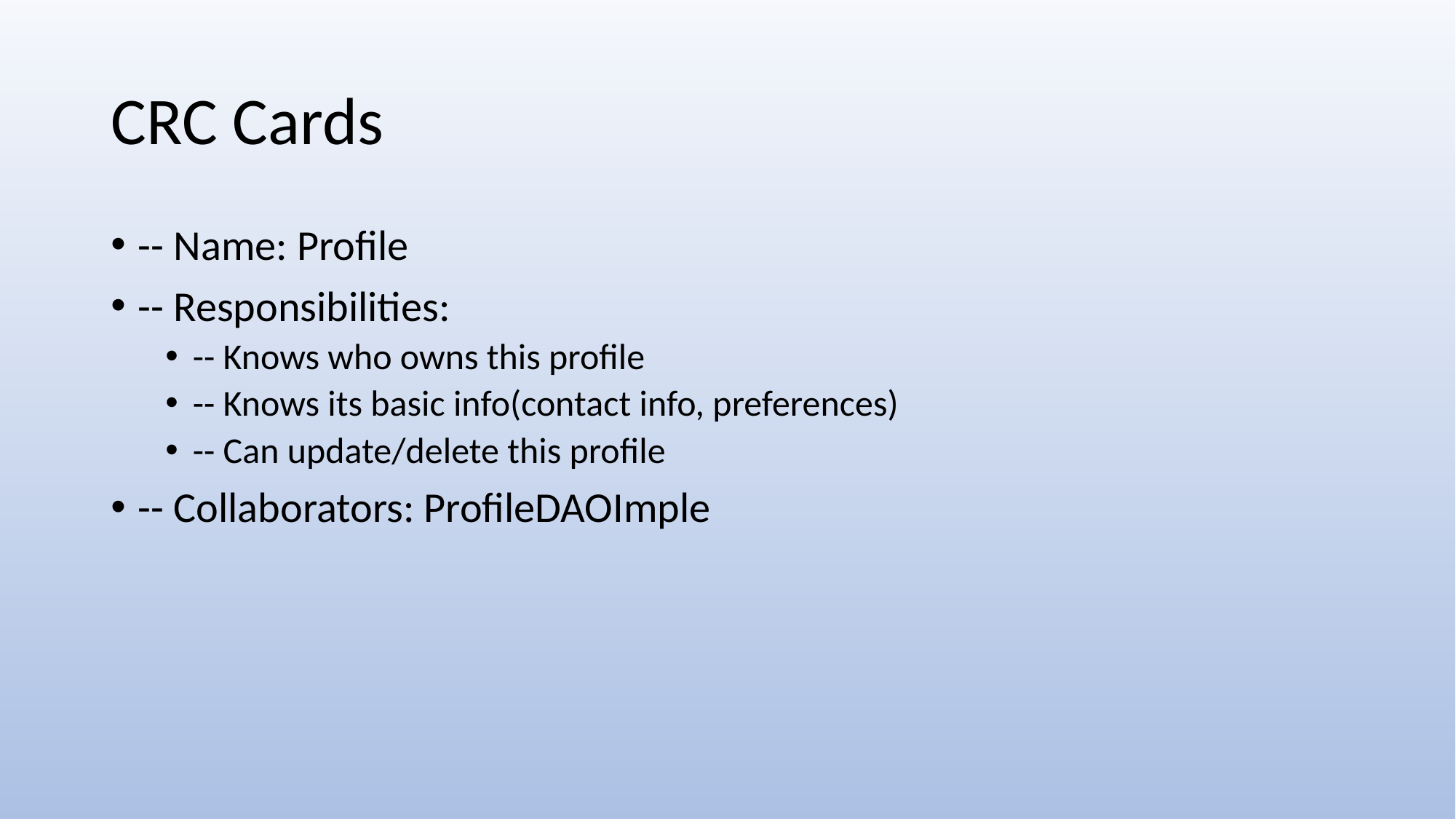

# CRC Cards
-- Name: Profile
-- Responsibilities:
-- Knows who owns this profile
-- Knows its basic info(contact info, preferences)
-- Can update/delete this profile
-- Collaborators: ProfileDAOImple